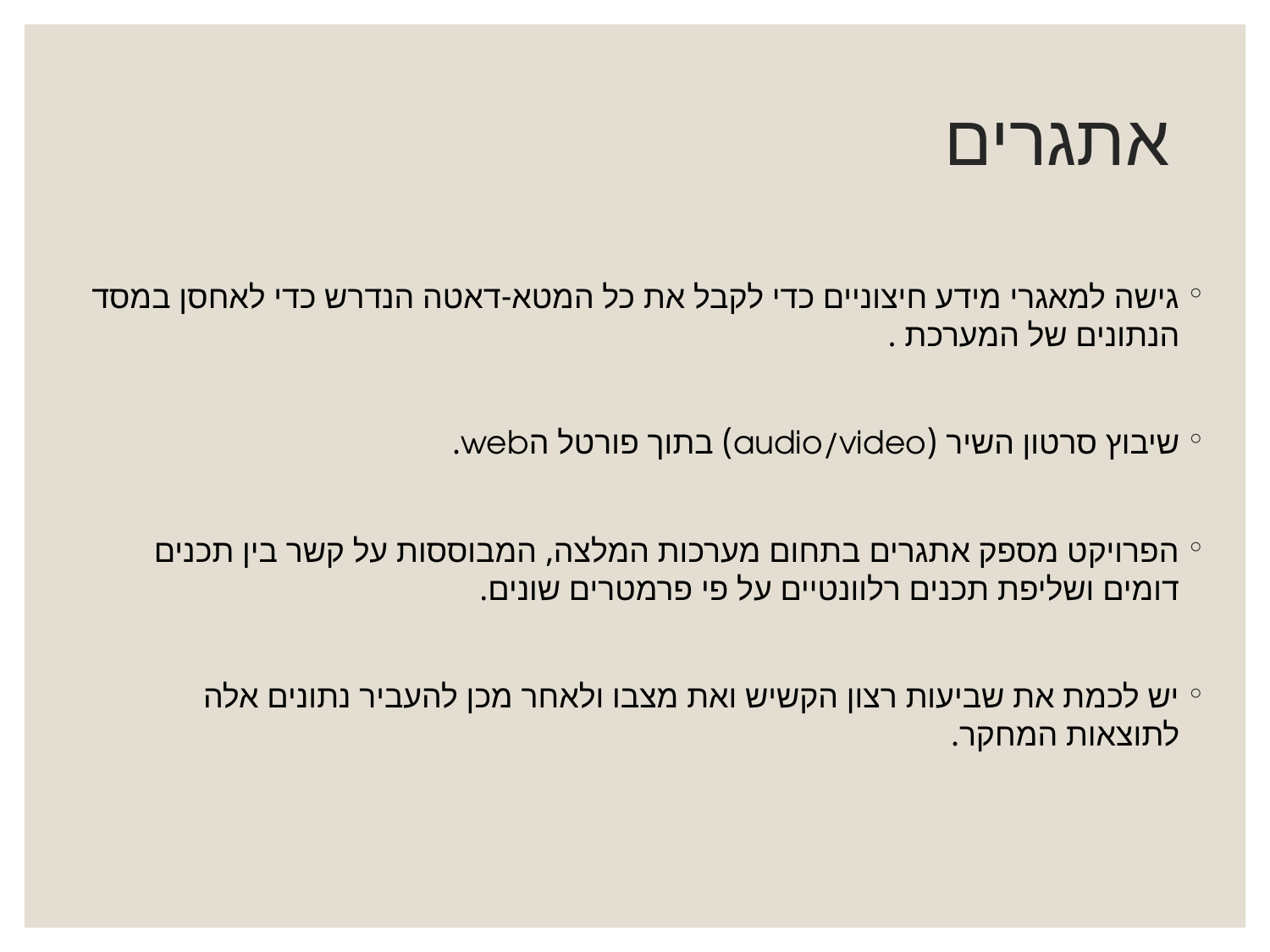

# אתגרים

גישה למאגרי מידע חיצוניים כדי לקבל את כל המטא-דאטה הנדרש כדי לאחסן במסד הנתונים של המערכת .

שיבוץ סרטון השיר (audio/video) בתוך פורטל הweb.

הפרויקט מספק אתגרים בתחום מערכות המלצה, המבוססות על קשר בין תכנים דומים ושליפת תכנים רלוונטיים על פי פרמטרים שונים.

יש לכמת את שביעות רצון הקשיש ואת מצבו ולאחר מכן להעביר נתונים אלה לתוצאות המחקר.